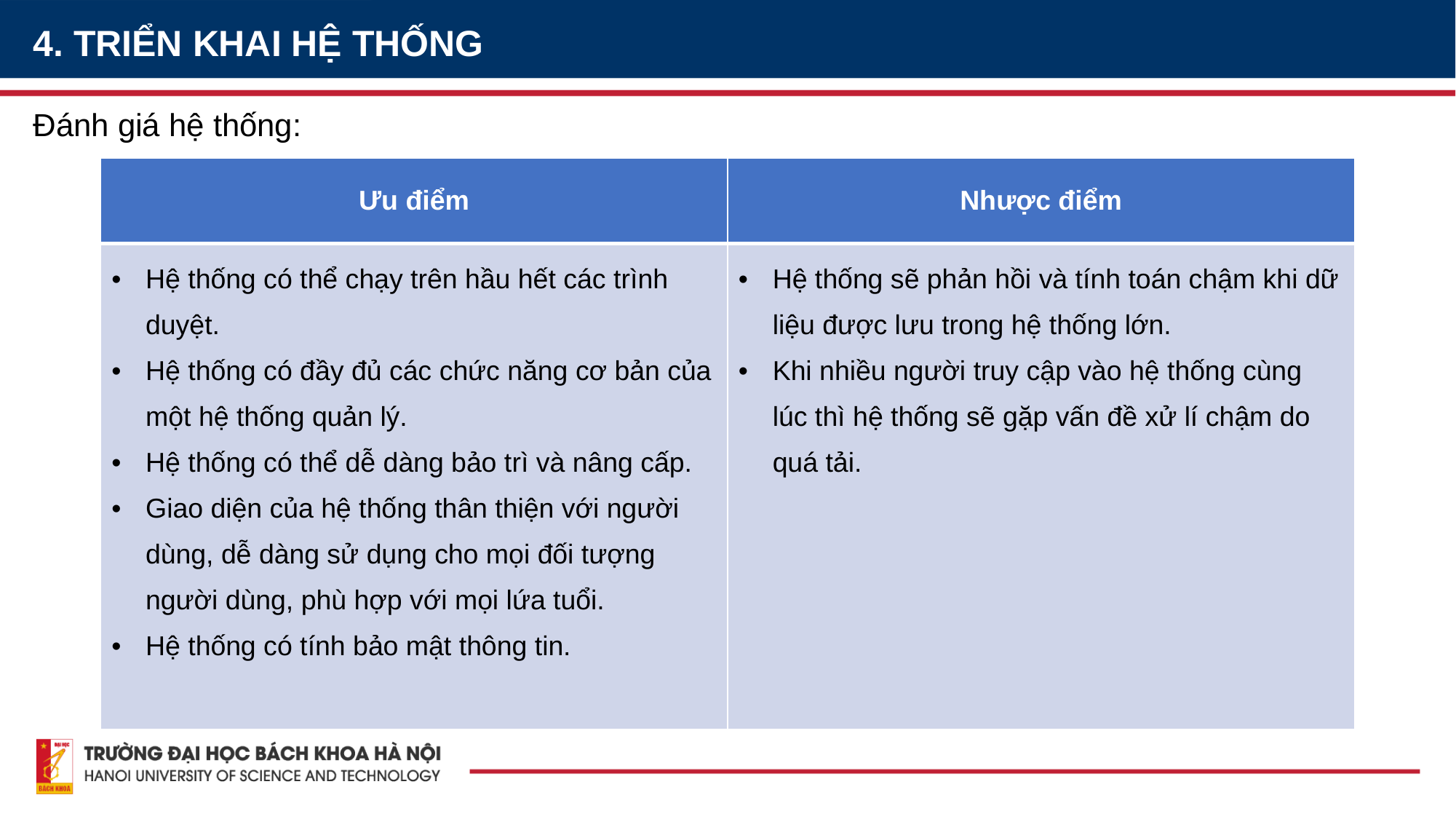

4. TRIỂN KHAI HỆ THỐNG
Đánh giá hệ thống:
| Ưu điểm | Nhược điểm |
| --- | --- |
| Hệ thống có thể chạy trên hầu hết các trình duyệt. Hệ thống có đầy đủ các chức năng cơ bản của một hệ thống quản lý. Hệ thống có thể dễ dàng bảo trì và nâng cấp. Giao diện của hệ thống thân thiện với người dùng, dễ dàng sử dụng cho mọi đối tượng người dùng, phù hợp với mọi lứa tuổi. Hệ thống có tính bảo mật thông tin. | Hệ thống sẽ phản hồi và tính toán chậm khi dữ liệu được lưu trong hệ thống lớn. Khi nhiều người truy cập vào hệ thống cùng lúc thì hệ thống sẽ gặp vấn đề xử lí chậm do quá tải. |